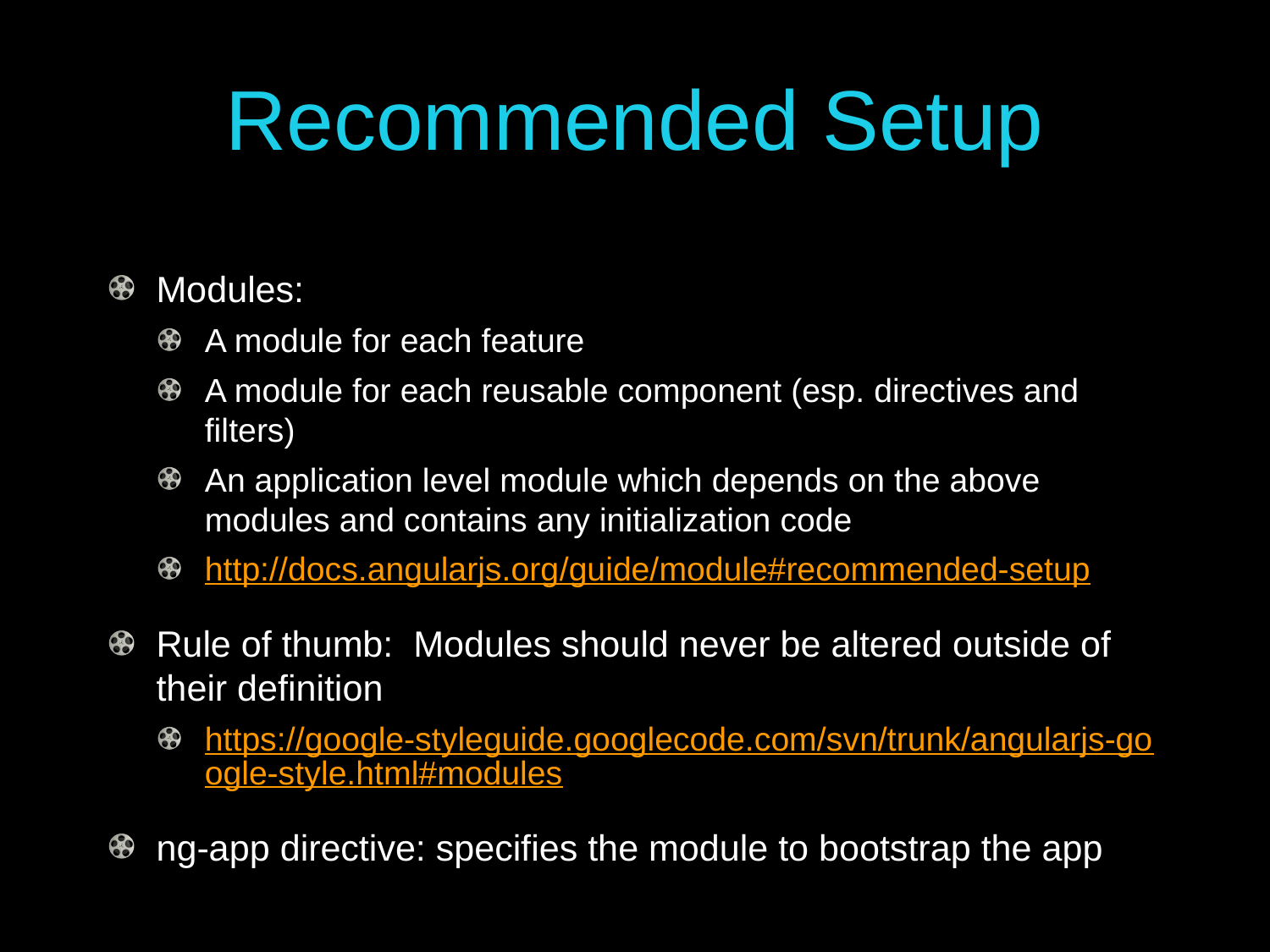

# Recommended Setup
Modules:
A module for each feature
A module for each reusable component (esp. directives and filters)
An application level module which depends on the above modules and contains any initialization code
http://docs.angularjs.org/guide/module#recommended-setup
Rule of thumb:  Modules should never be altered outside of their definition
https://google-styleguide.googlecode.com/svn/trunk/angularjs-google-style.html#modules
ng-app directive: specifies the module to bootstrap the app